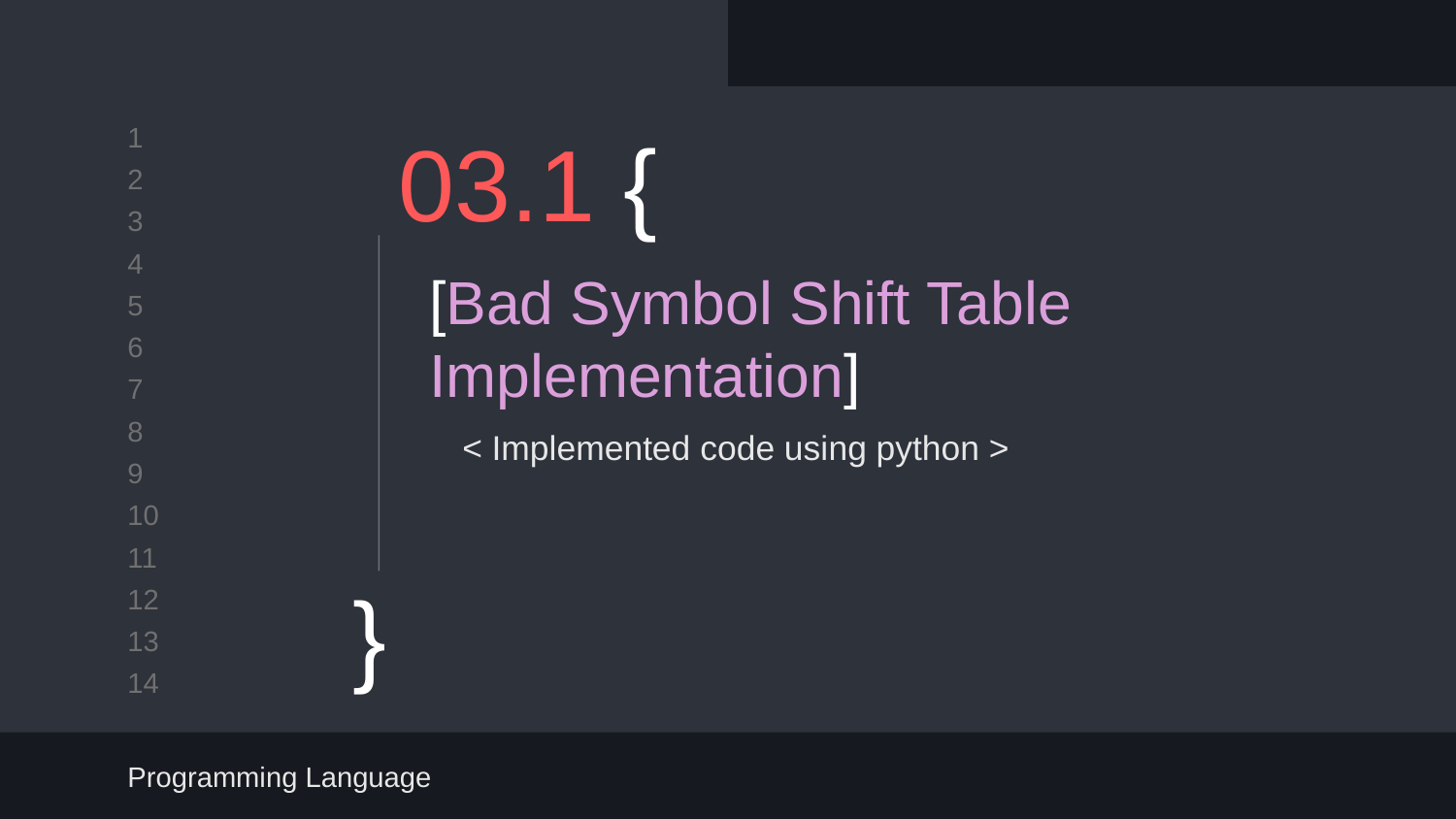

# 03.1 {
[Bad Symbol Shift Table  		 Implementation]
< Implemented code using python >
}
Programming Language